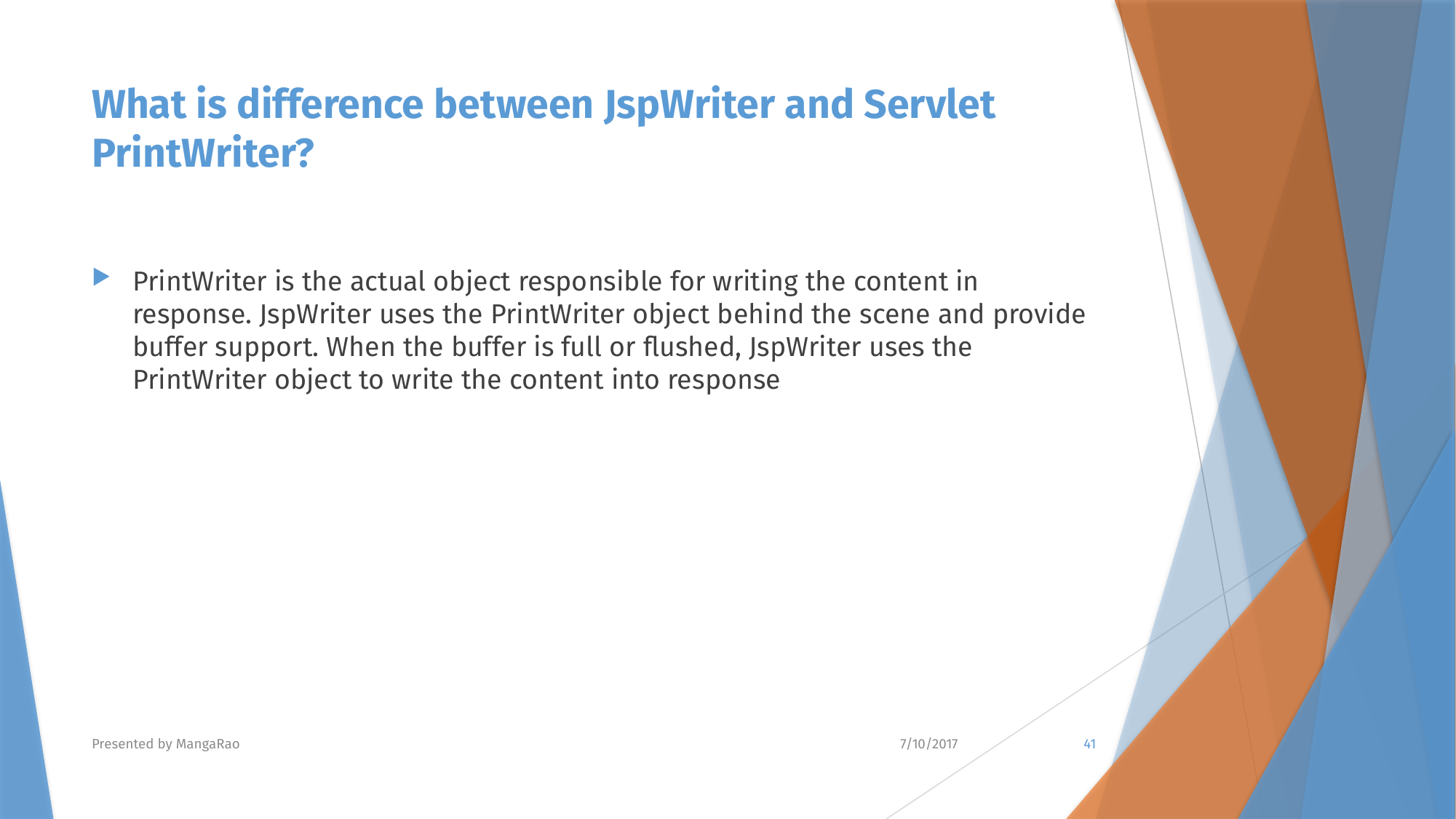

# What is difference between JspWriter and Servlet PrintWriter?
PrintWriter is the actual object responsible for writing the content in response. JspWriter uses the PrintWriter object behind the scene and provide buffer support. When the buffer is full or flushed, JspWriter uses the PrintWriter object to write the content into response
Presented by MangaRao
7/10/2017
41